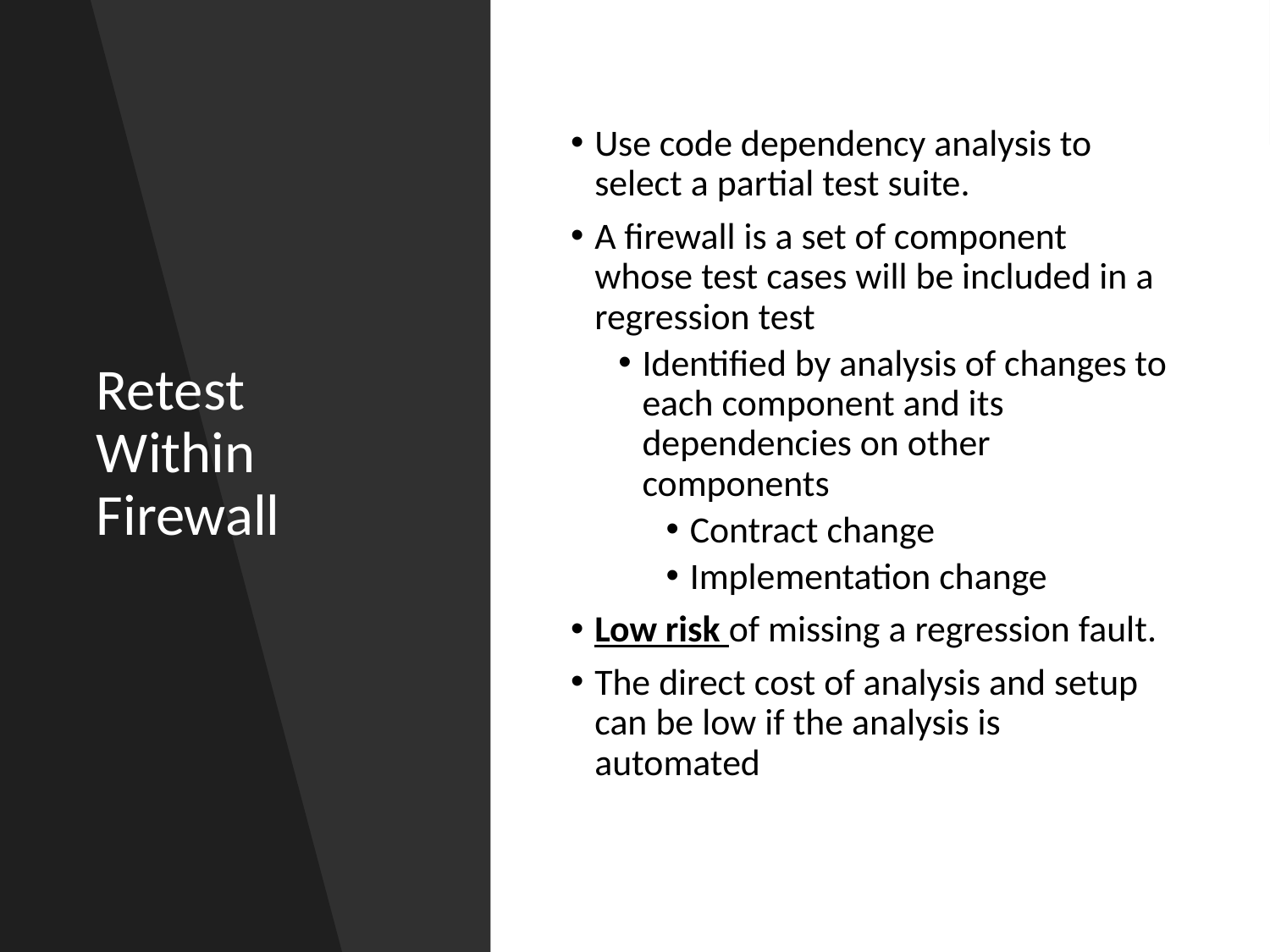

# Retest Within Firewall
Use code dependency analysis to select a partial test suite.
A firewall is a set of component whose test cases will be included in a regression test
Identified by analysis of changes to each component and its dependencies on other components
Contract change
Implementation change
Low risk of missing a regression fault.
The direct cost of analysis and setup can be low if the analysis is automated